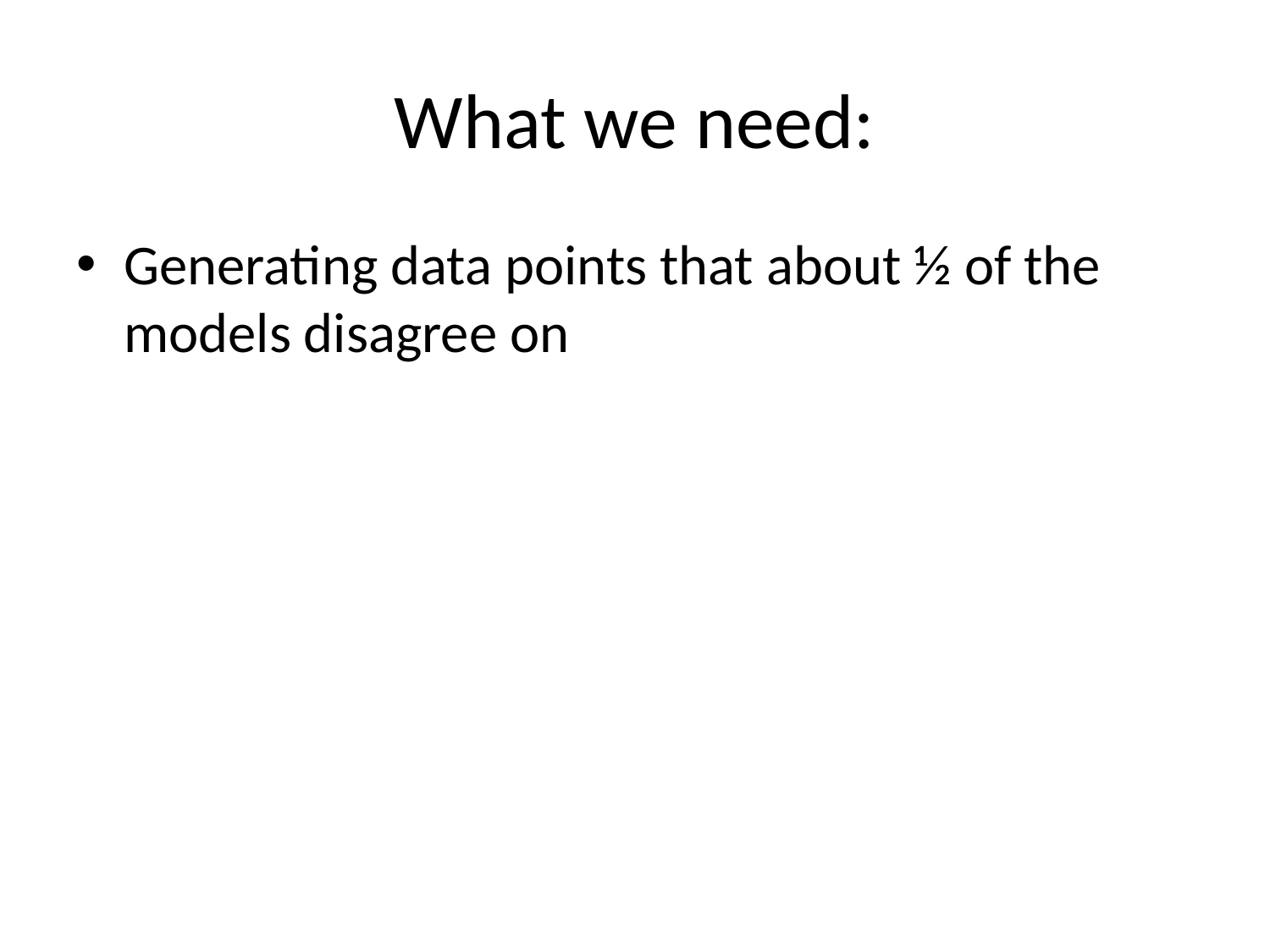

# What we need:
Generating data points that about ½ of the models disagree on